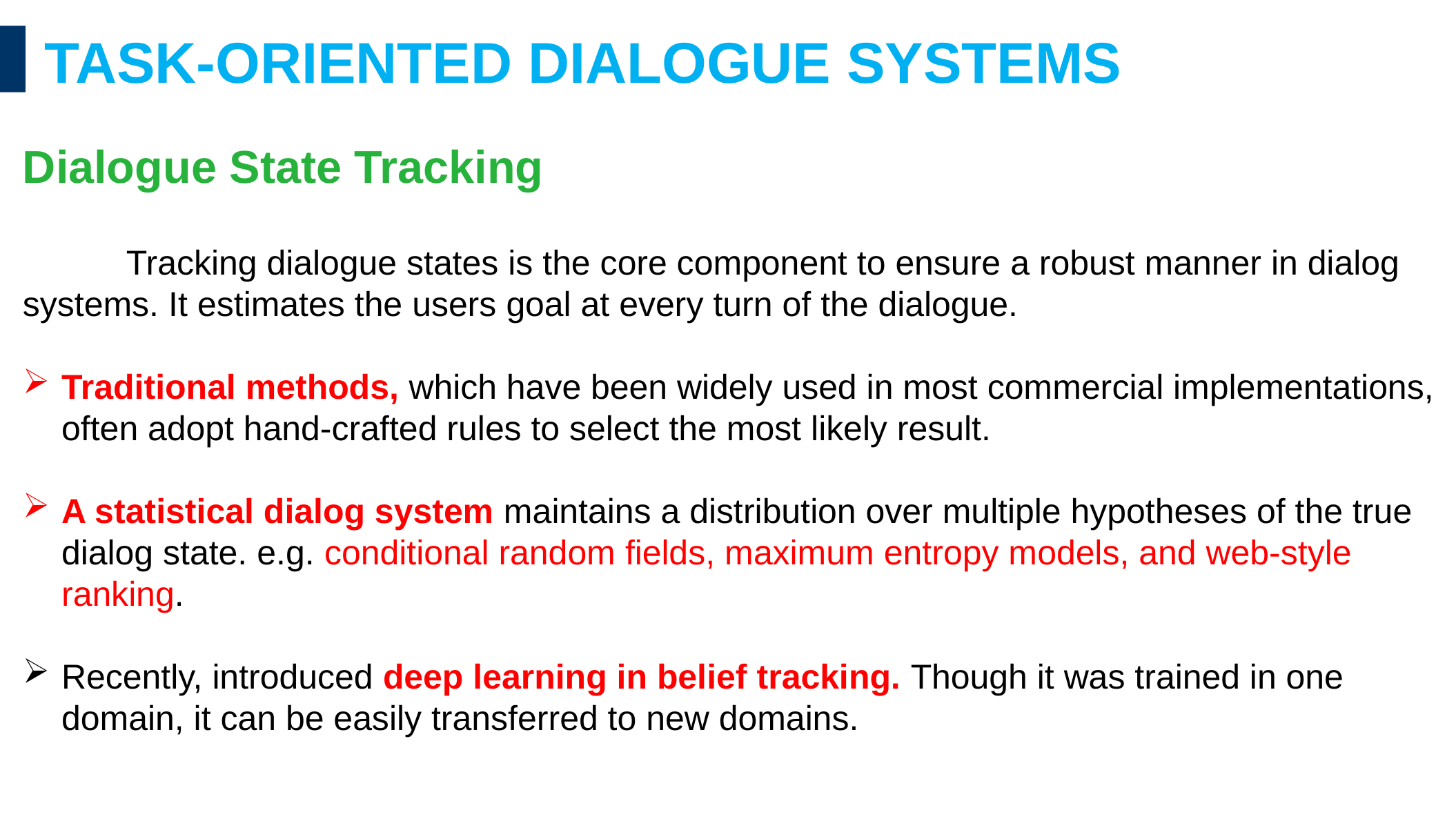

TASK-ORIENTED DIALOGUE SYSTEMS
Dialogue State Tracking
	Tracking dialogue states is the core component to ensure a robust manner in dialog systems. It estimates the users goal at every turn of the dialogue.

Traditional methods, which have been widely used in most commercial implementations, often adopt hand-crafted rules to select the most likely result.

A statistical dialog system maintains a distribution over multiple hypotheses of the true dialog state. e.g. conditional random fields, maximum entropy models, and web-style ranking.

Recently, introduced deep learning in belief tracking. Though it was trained in one domain, it can be easily transferred to new domains.